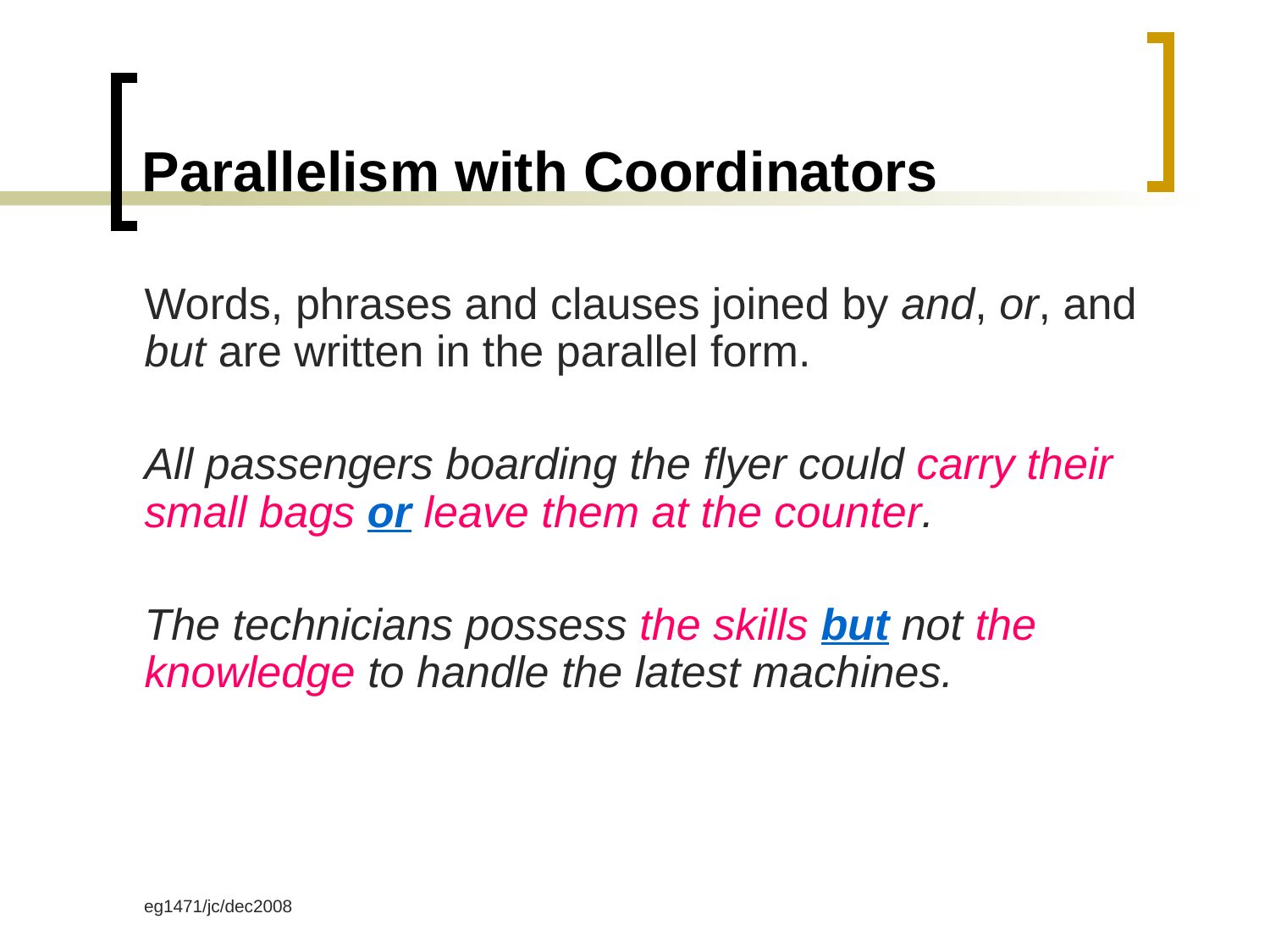

# Parallelism with Coordinators
Words, phrases and clauses joined by and, or, and but are written in the parallel form.

All passengers boarding the flyer could carry their small bags or leave them at the counter.

The technicians possess the skills but not the knowledge to handle the latest machines.

eg1471/jc/dec2008